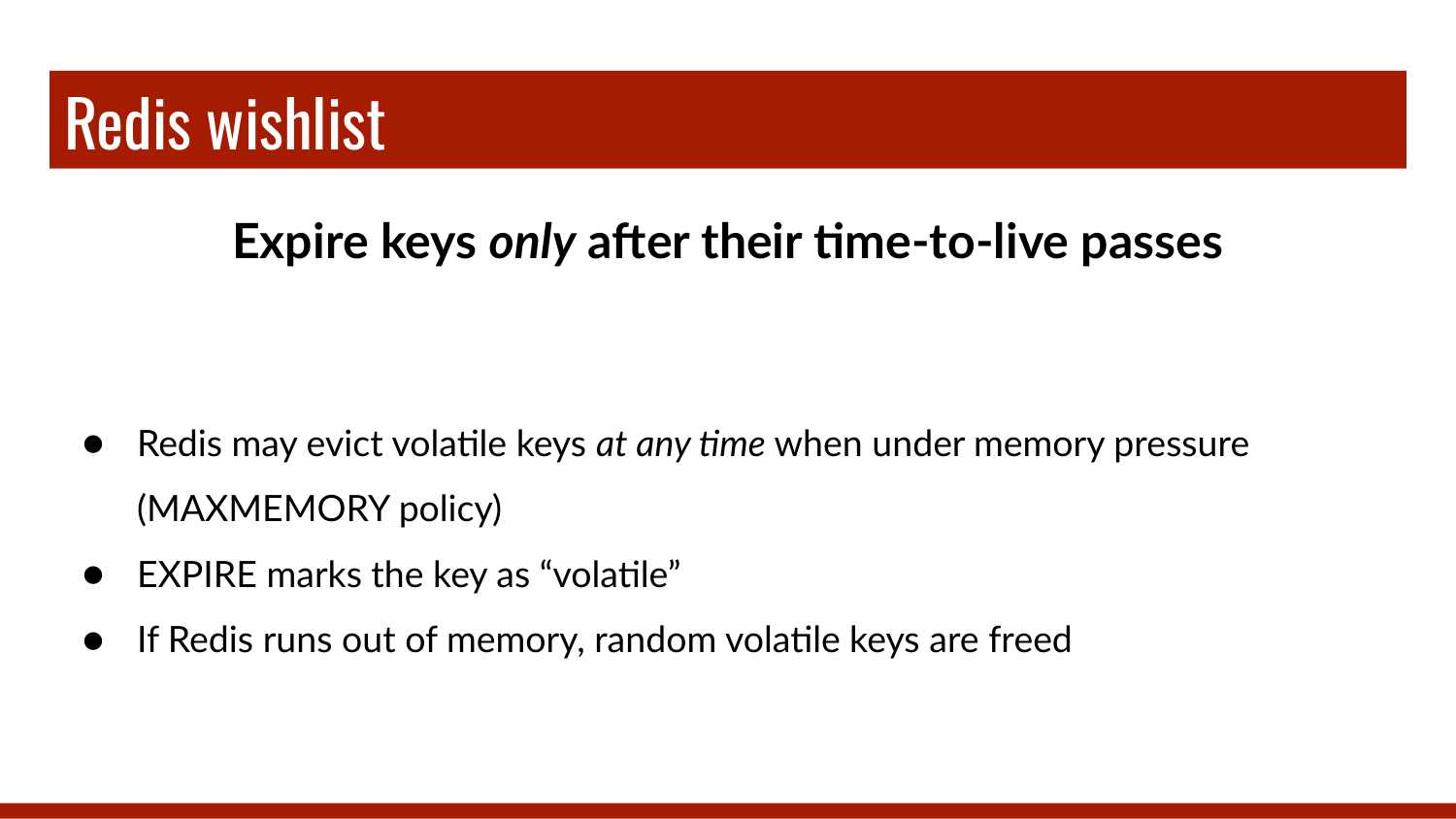

# Redis wishlist

Expire keys only after their time-to-live passes

Redis may evict volatile keys at any time when under memory pressure (MAXMEMORY policy)
EXPIRE marks the key as “volatile”
If Redis runs out of memory, random volatile keys are freed